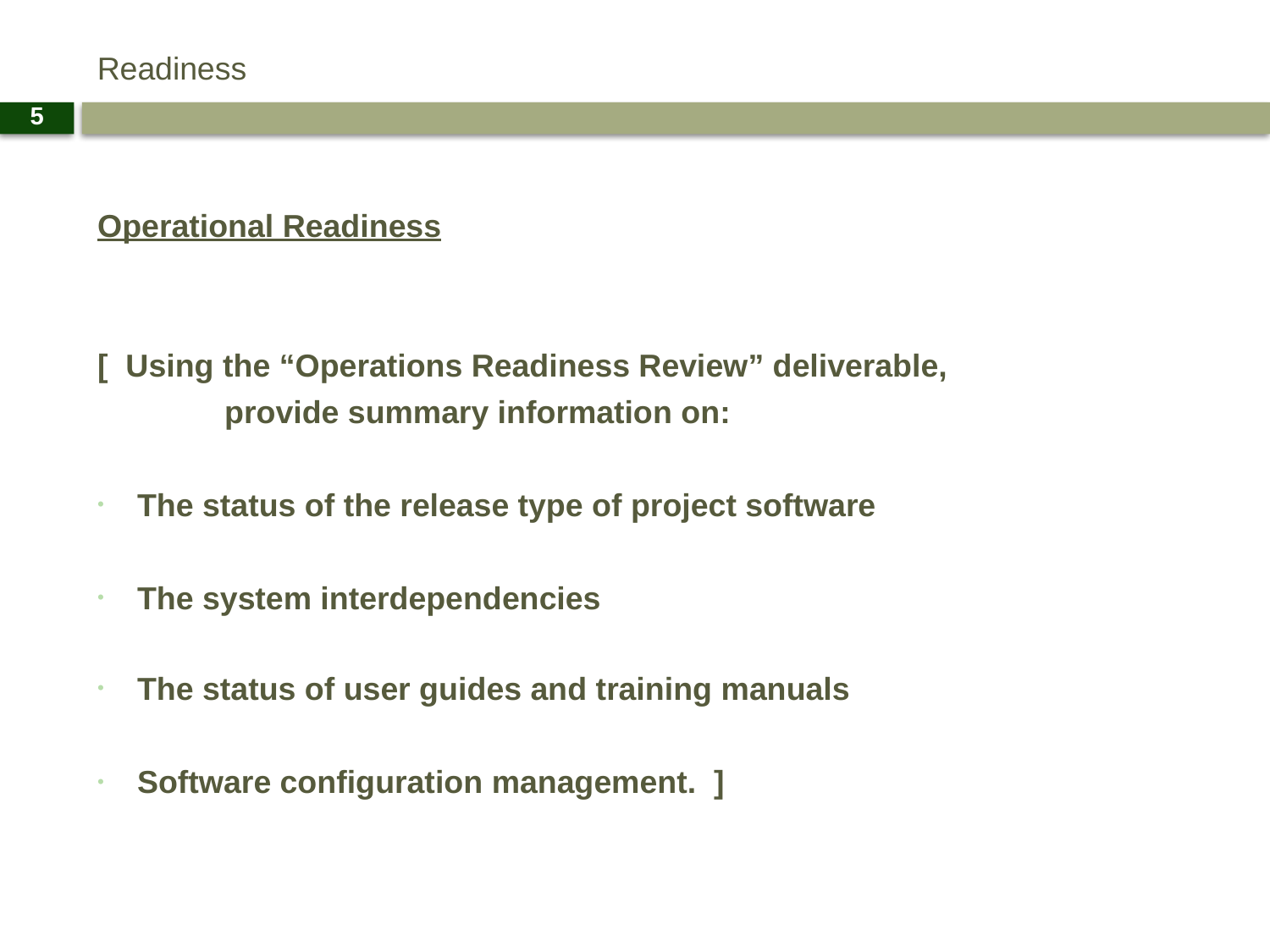

# Readiness
5
Operational Readiness

[  Using the “Operations Readiness Review” deliverable,
	provide summary information on:

The status of the release type of project software

The system interdependencies

The status of user guides and training manuals

Software configuration management.  ]